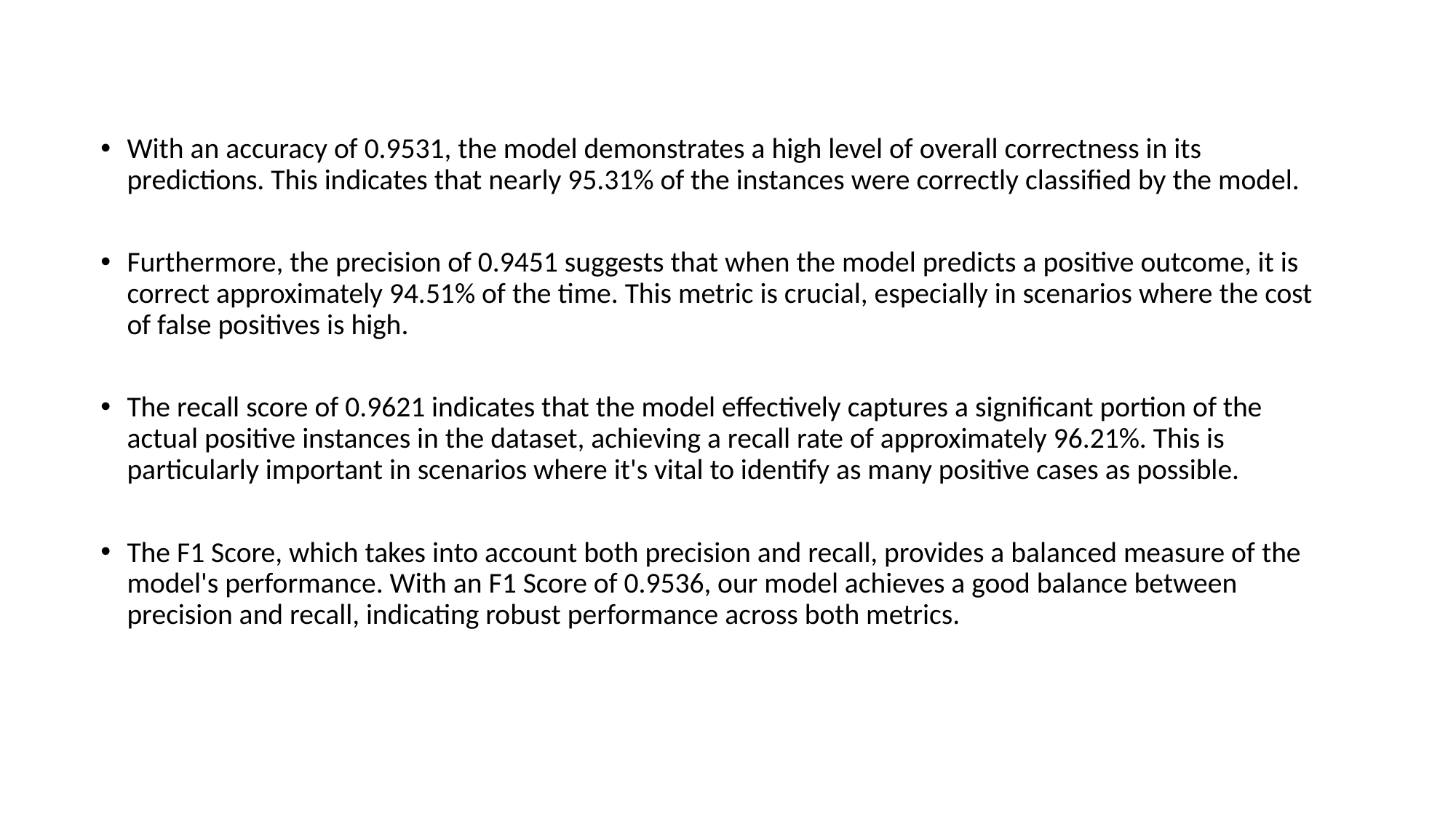

With an accuracy of 0.9531, the model demonstrates a high level of overall correctness in its predictions. This indicates that nearly 95.31% of the instances were correctly classified by the model.

Furthermore, the precision of 0.9451 suggests that when the model predicts a positive outcome, it is correct approximately 94.51% of the time. This metric is crucial, especially in scenarios where the cost of false positives is high.

The recall score of 0.9621 indicates that the model effectively captures a significant portion of the actual positive instances in the dataset, achieving a recall rate of approximately 96.21%. This is particularly important in scenarios where it's vital to identify as many positive cases as possible.

The F1 Score, which takes into account both precision and recall, provides a balanced measure of the model's performance. With an F1 Score of 0.9536, our model achieves a good balance between precision and recall, indicating robust performance across both metrics.